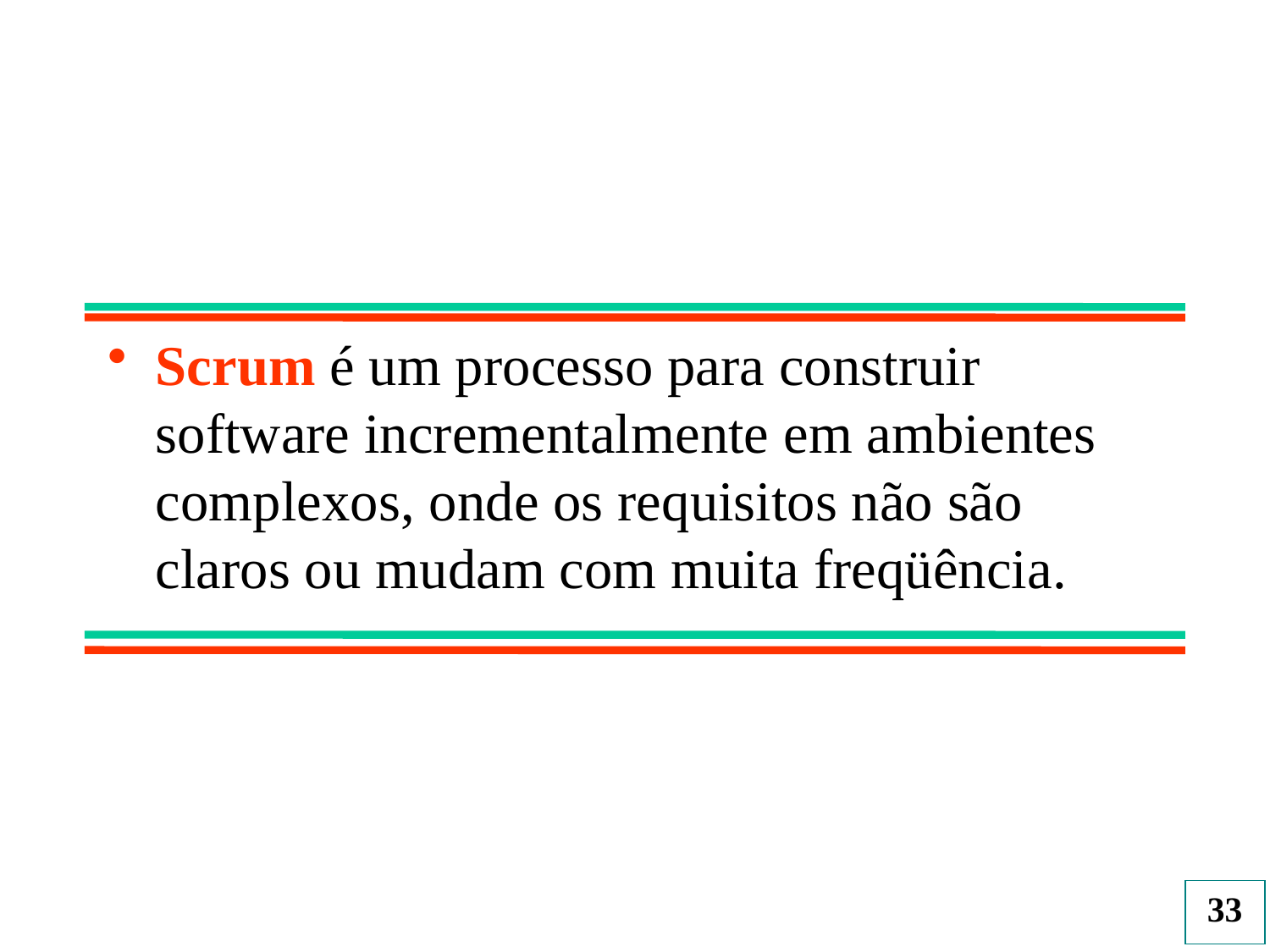

Scrum é um processo para construir software incrementalmente em ambientes complexos, onde os requisitos não são claros ou mudam com muita freqüência.

33